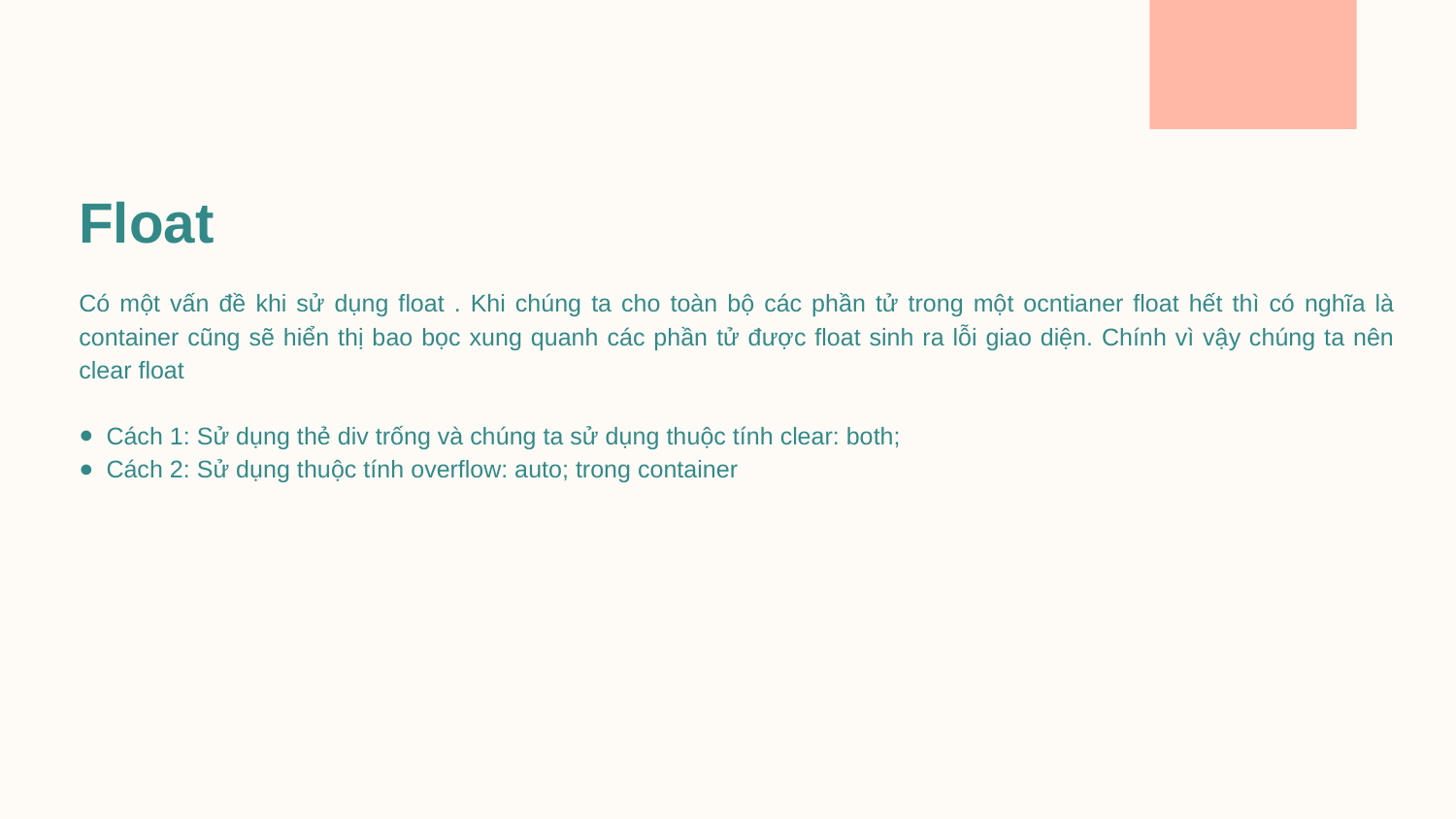

# Float
Có một vấn đề khi sử dụng float . Khi chúng ta cho toàn bộ các phần tử trong một ocntianer float hết thì có nghĩa là container cũng sẽ hiển thị bao bọc xung quanh các phần tử được float sinh ra lỗi giao diện. Chính vì vậy chúng ta nên clear float
Cách 1: Sử dụng thẻ div trống và chúng ta sử dụng thuộc tính clear: both;
Cách 2: Sử dụng thuộc tính overflow: auto; trong container